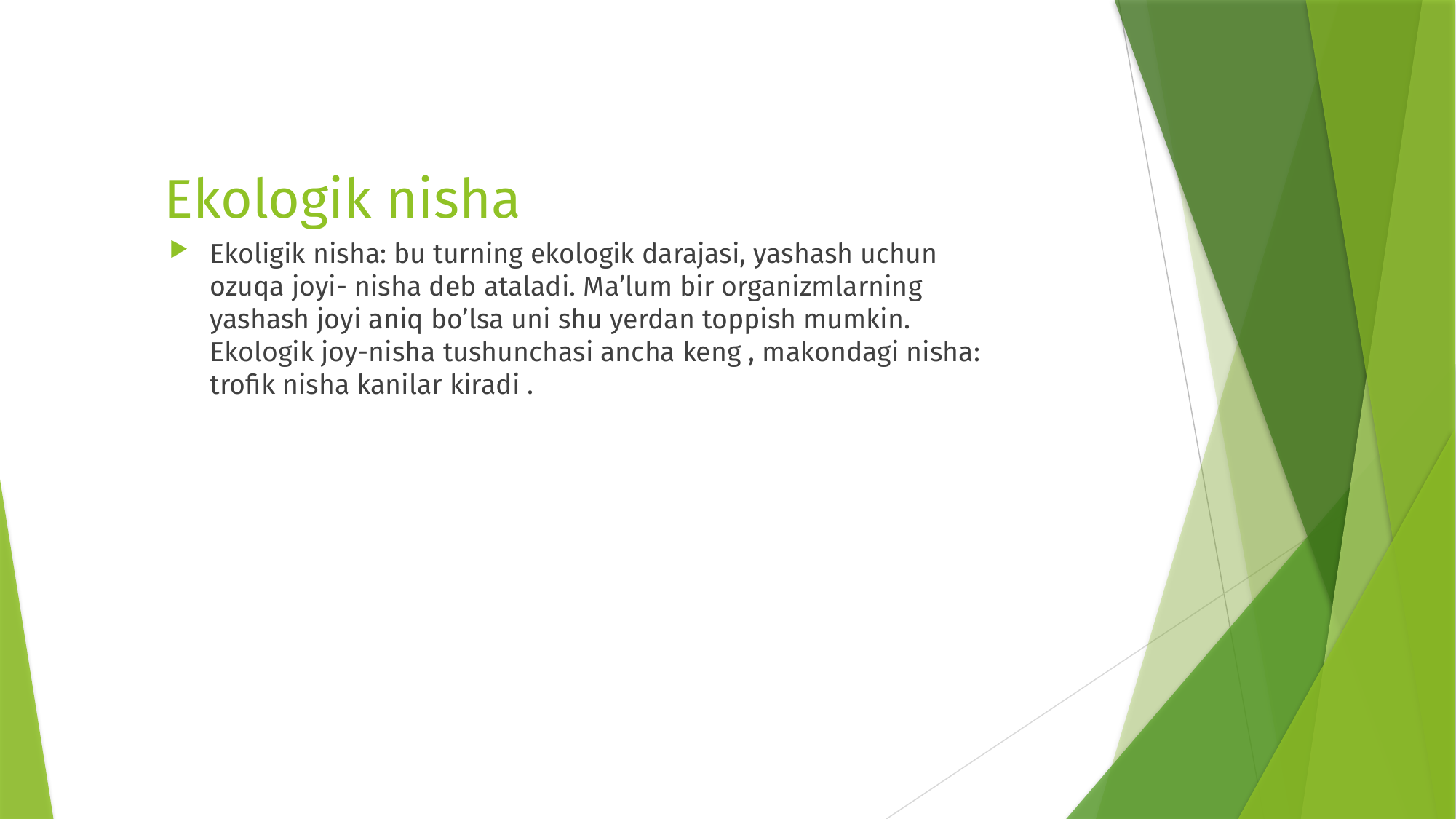

# Ekologik nisha
Ekoligik nisha: bu turning ekologik darajasi, yashash uchun ozuqa joyi- nisha deb ataladi. Ma’lum bir organizmlarning yashash joyi aniq bo’lsa uni shu yerdan toppish mumkin. Ekologik joy-nisha tushunchasi ancha keng , makondagi nisha: trofik nisha kanilar kiradi .